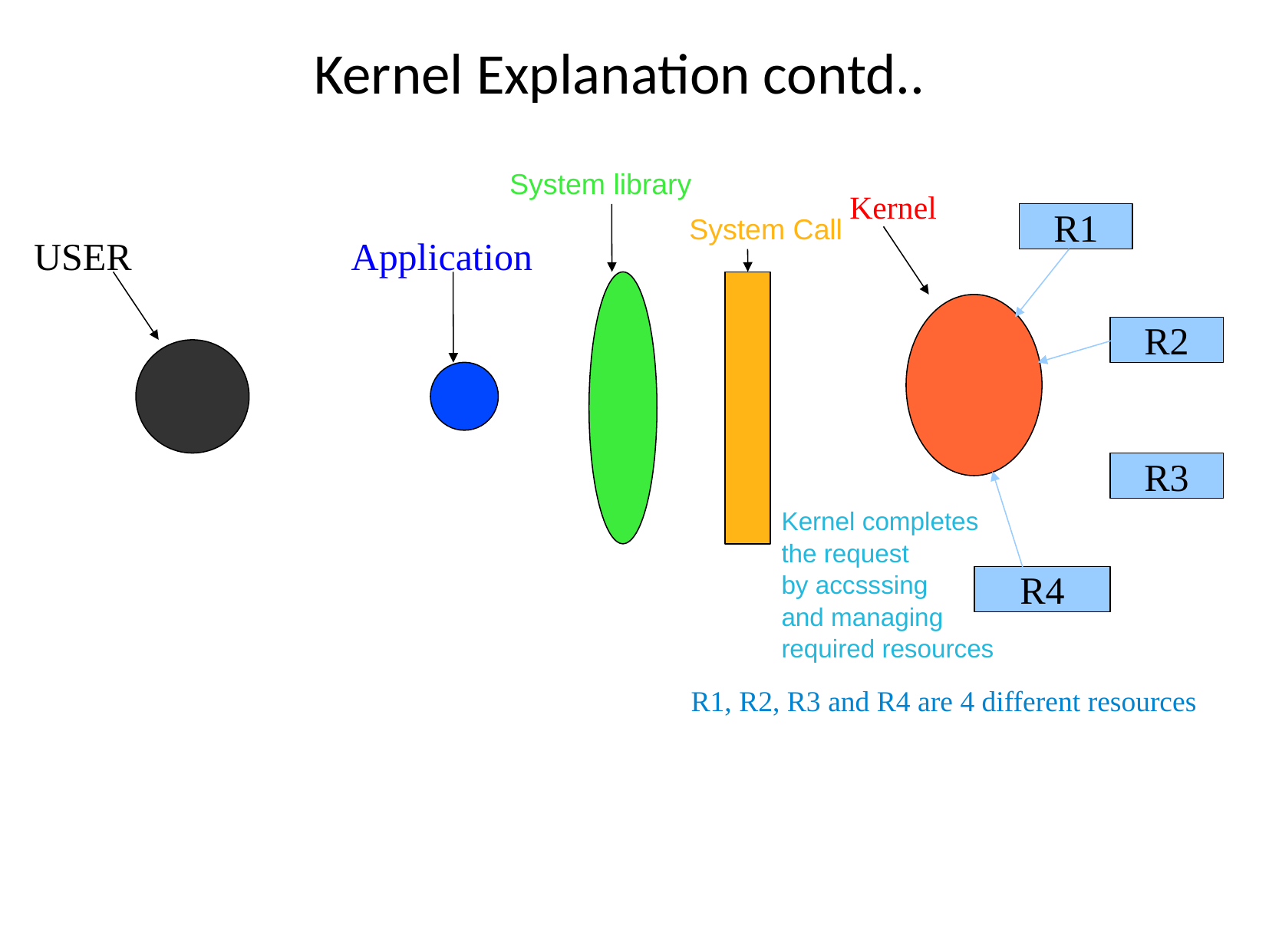

# Kernel Explanation contd..
System library
Kernel
R1

System Call
USER
Application

R2

R3

Kernel completes
the request
by accsssing
and managing
required resources
R4
R1, R2, R3 and R4 are 4 different resources